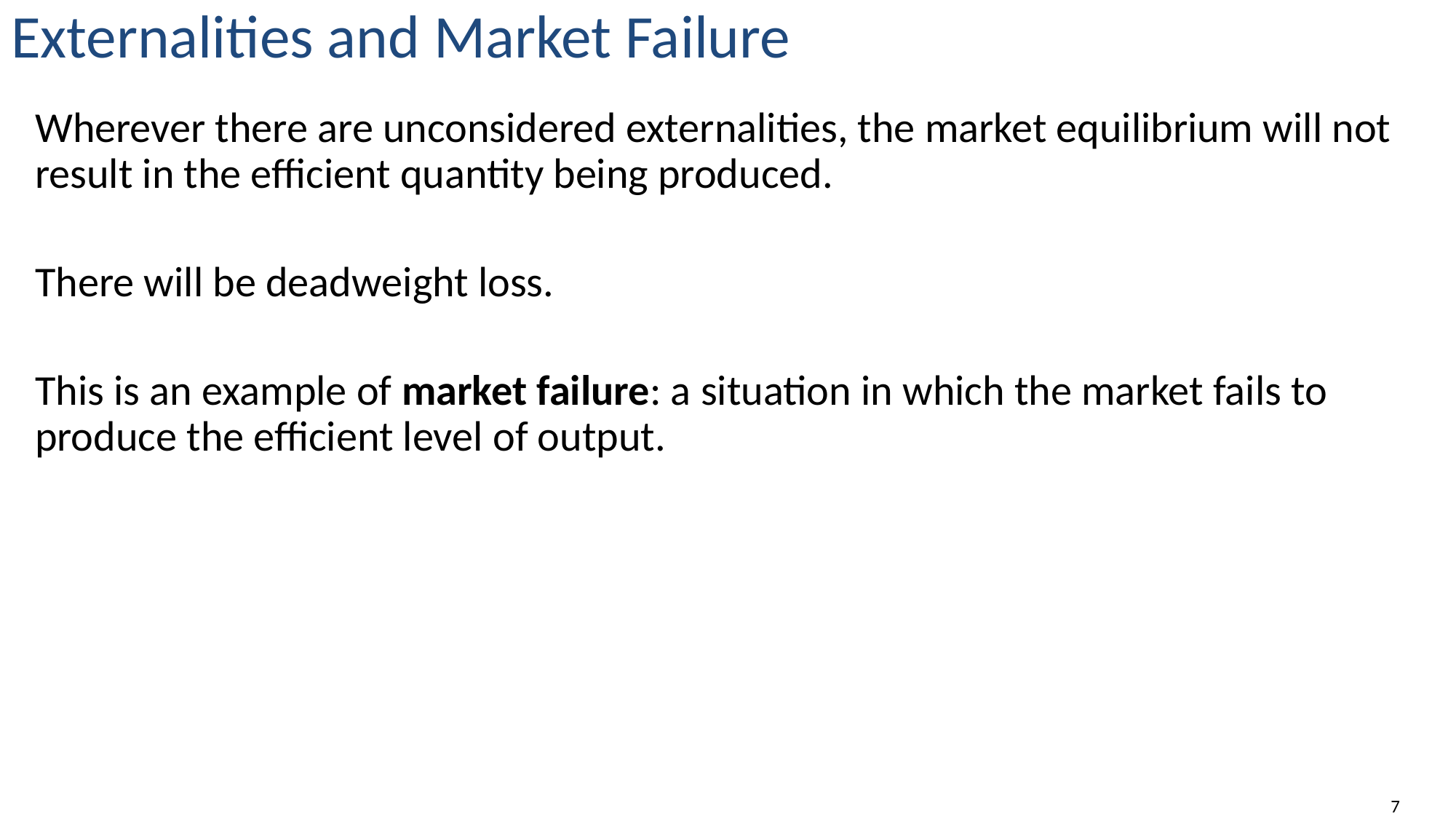

# Externalities and Market Failure
Wherever there are unconsidered externalities, the market equilibrium will not result in the efficient quantity being produced.

There will be deadweight loss.

This is an example of market failure: a situation in which the market fails to produce the efficient level of output.